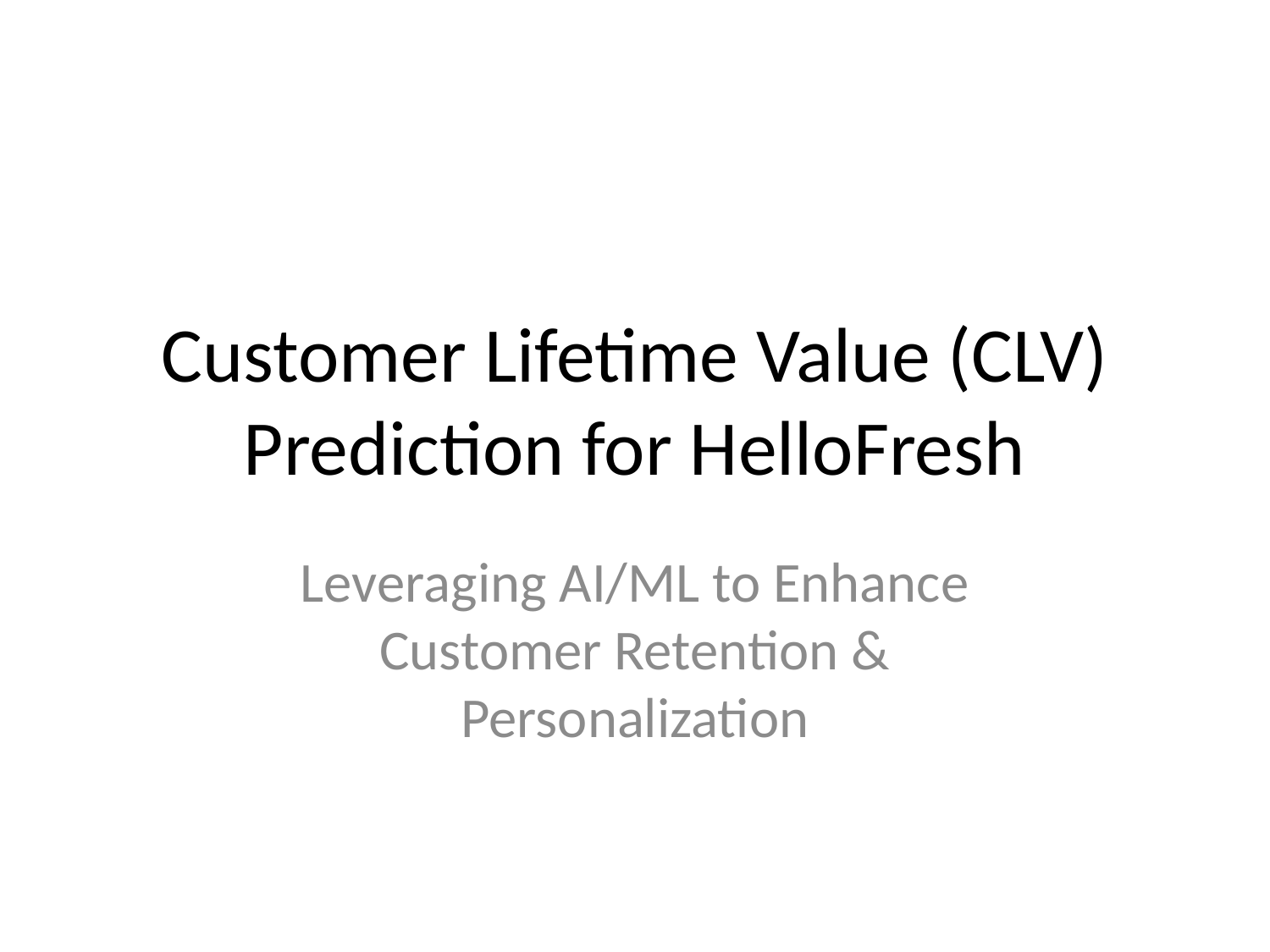

# Customer Lifetime Value (CLV) Prediction for HelloFresh
Leveraging AI/ML to Enhance Customer Retention & Personalization